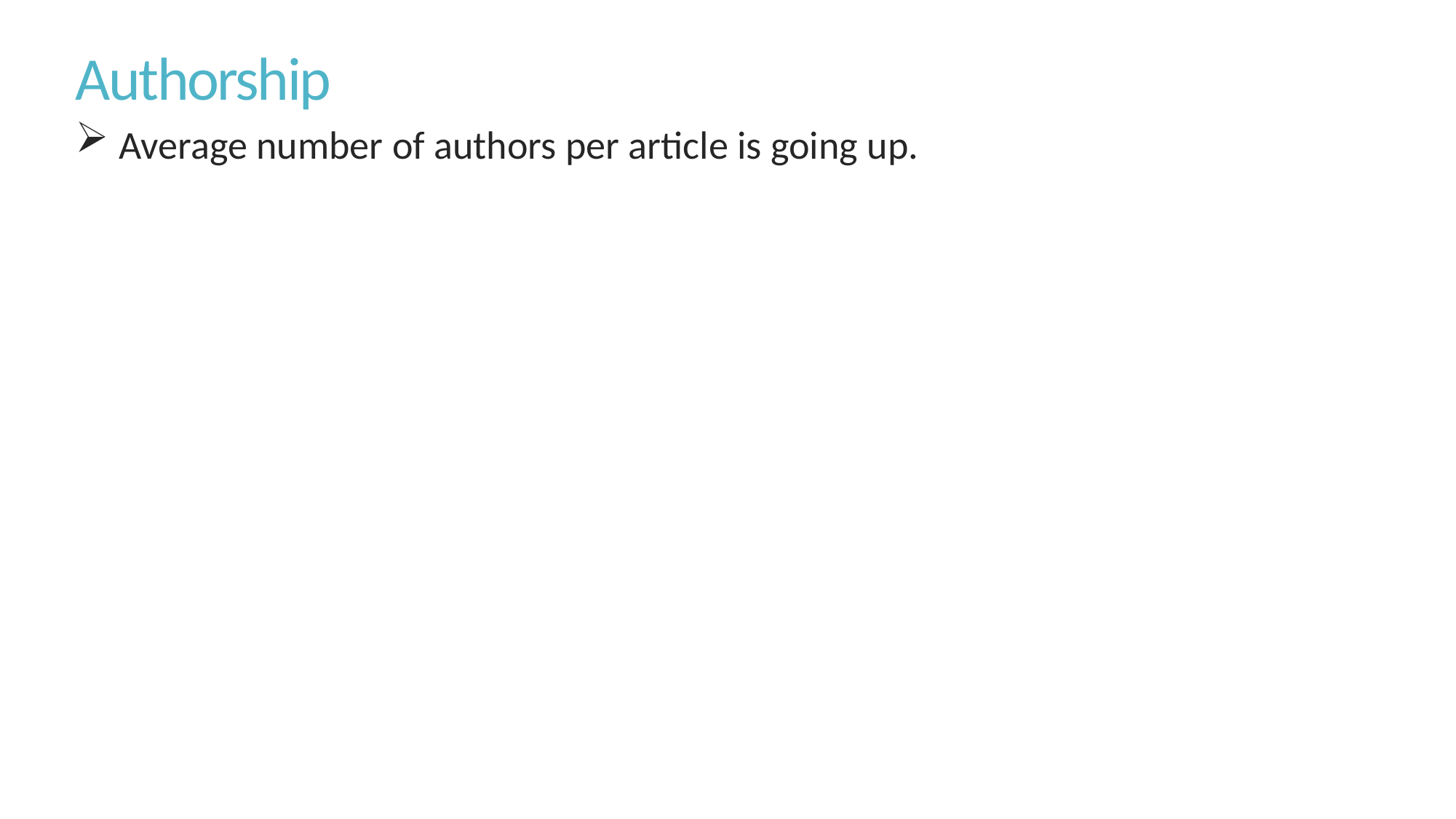

# Authorship
 Average number of authors per article is going up.